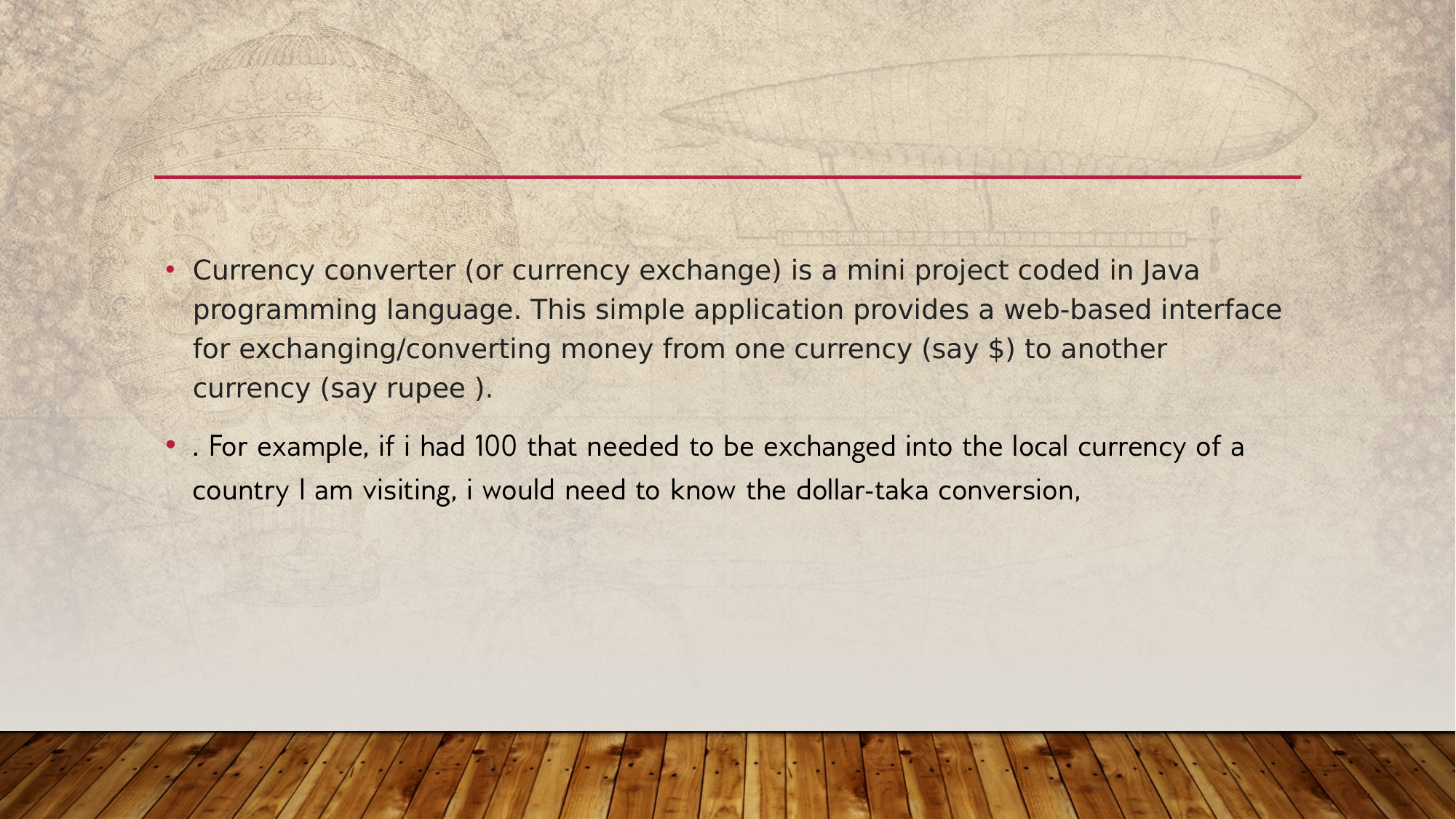

#
Currency converter (or currency exchange) is a mini project coded in Java programming language. This simple application provides a web-based interface for exchanging/converting money from one currency (say $) to another currency (say rupee ).
. For example, if i had 100 that needed to be exchanged into the local currency of a country I am visiting, i would need to know the dollar-taka conversion,